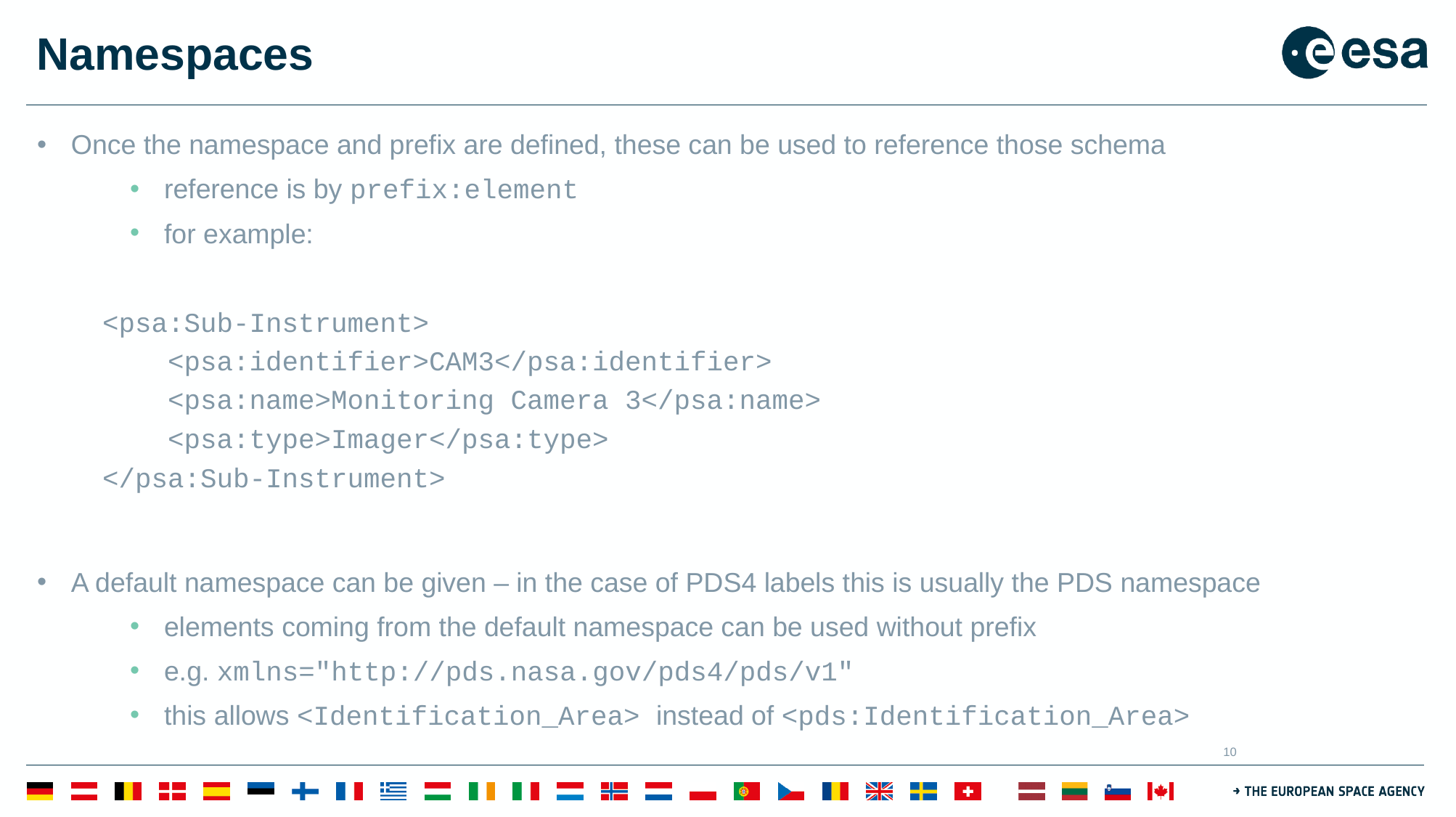

# Namespaces
Once the namespace and prefix are defined, these can be used to reference those schema
reference is by prefix:element
for example:

    <psa:Sub-Instrument>
        <psa:identifier>CAM3</psa:identifier>
        <psa:name>Monitoring Camera 3</psa:name>
        <psa:type>Imager</psa:type>
    </psa:Sub-Instrument>

A default namespace can be given – in the case of PDS4 labels this is usually the PDS namespace
elements coming from the default namespace can be used without prefix
e.g. xmlns="http://pds.nasa.gov/pds4/pds/v1"
this allows <Identification_Area> instead of <pds:Identification_Area>